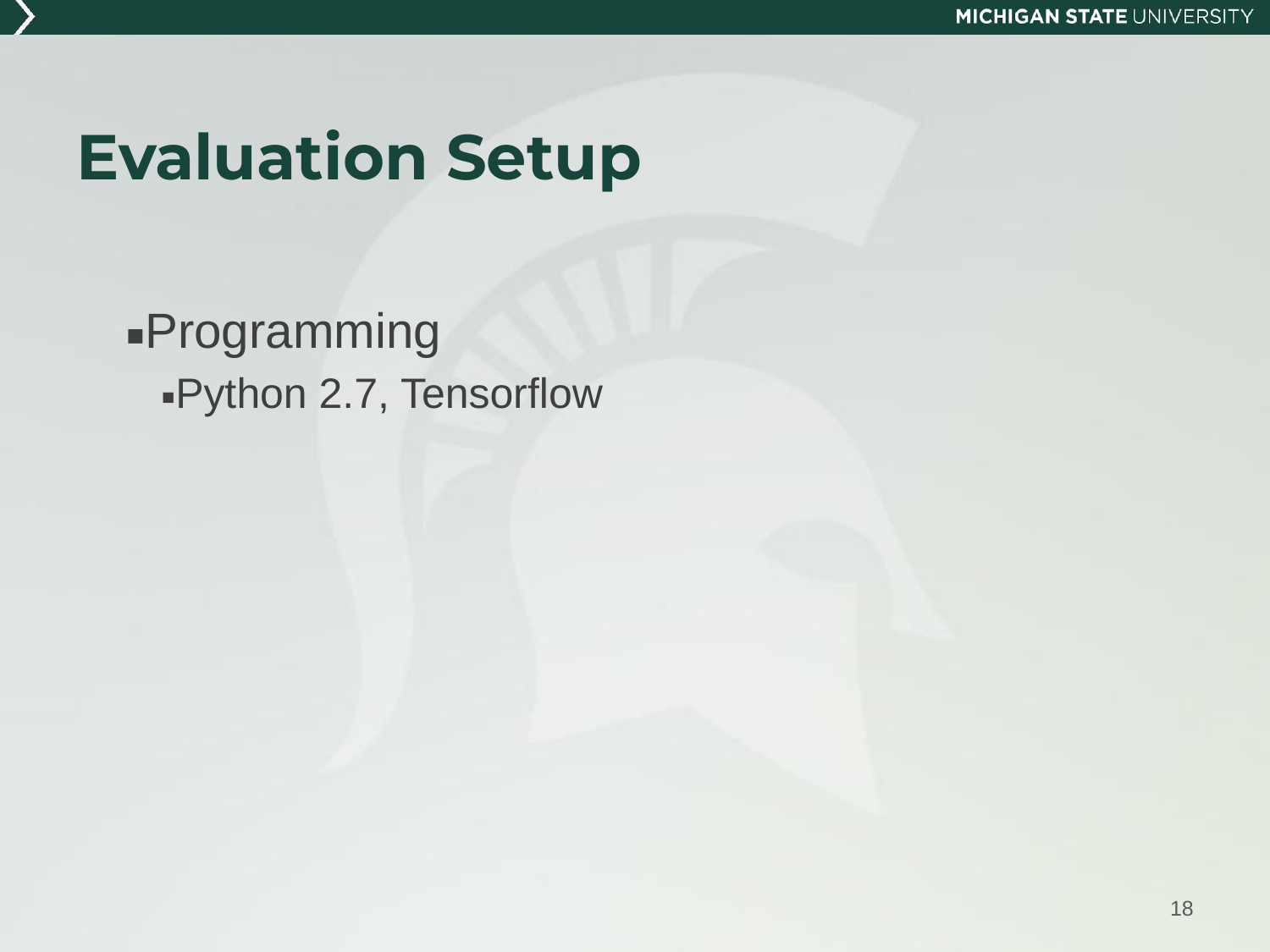

# Evaluation Setup
Programming
Python 2.7, Tensorflow
18